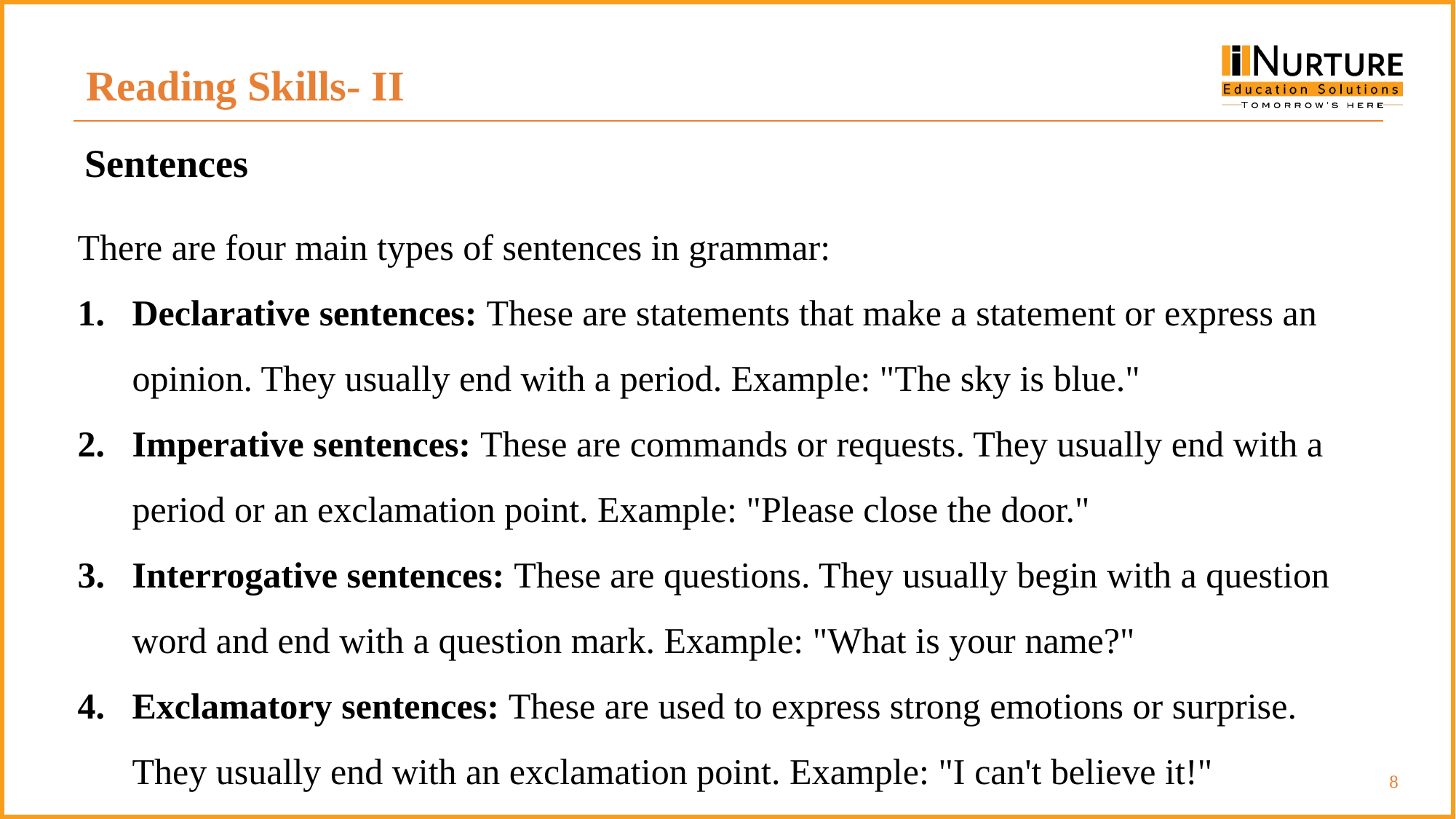

Reading Skills- II
Sentences
There are four main types of sentences in grammar:
Declarative sentences: These are statements that make a statement or express an opinion. They usually end with a period. Example: "The sky is blue."
Imperative sentences: These are commands or requests. They usually end with a period or an exclamation point. Example: "Please close the door."
Interrogative sentences: These are questions. They usually begin with a question word and end with a question mark. Example: "What is your name?"
Exclamatory sentences: These are used to express strong emotions or surprise. They usually end with an exclamation point. Example: "I can't believe it!"
8